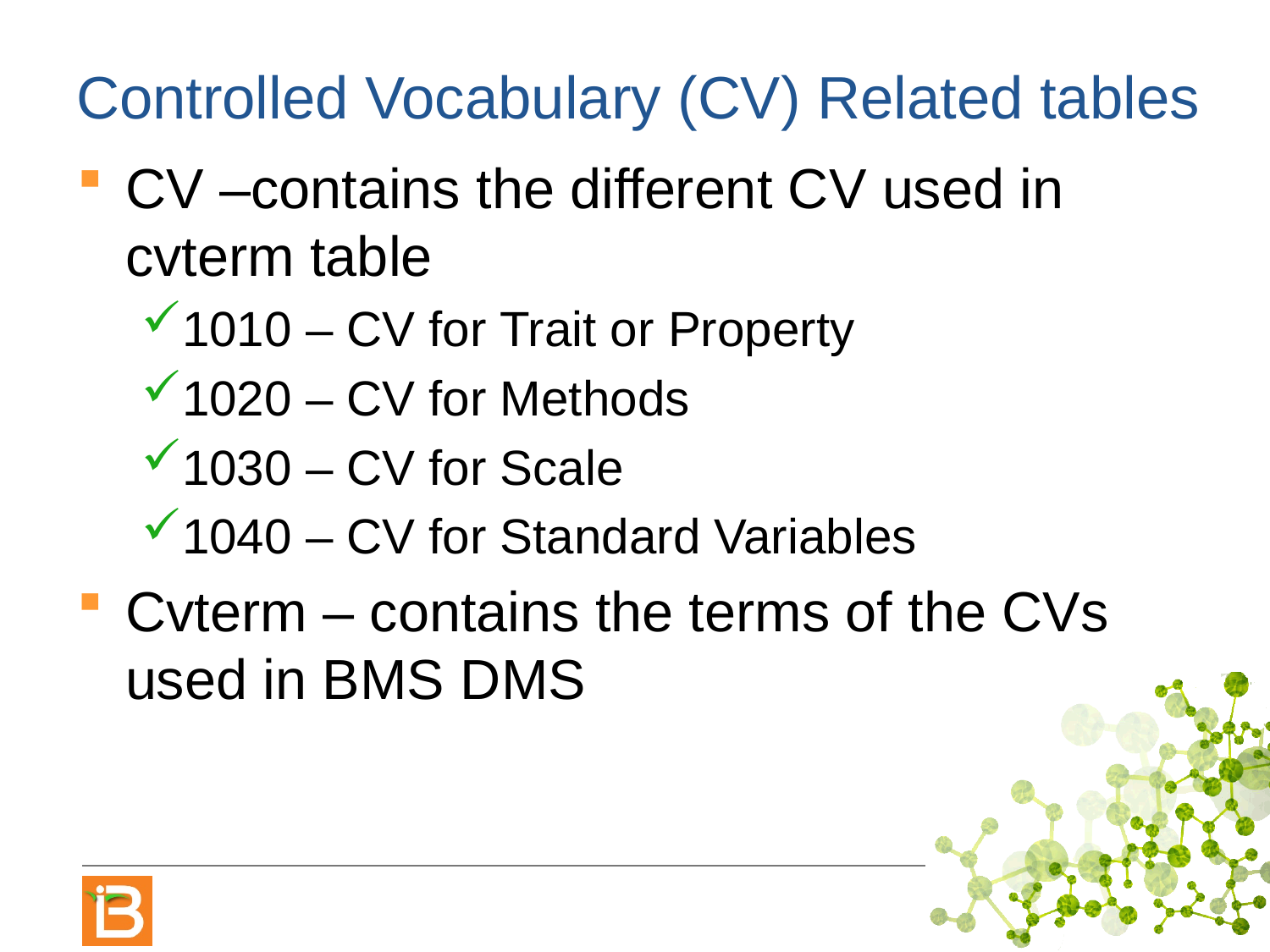

# Controlled Vocabulary (CV) Related tables
CV –contains the different CV used in cvterm table
1010 – CV for Trait or Property
1020 – CV for Methods
1030 – CV for Scale
1040 – CV for Standard Variables
Cvterm – contains the terms of the CVs used in BMS DMS